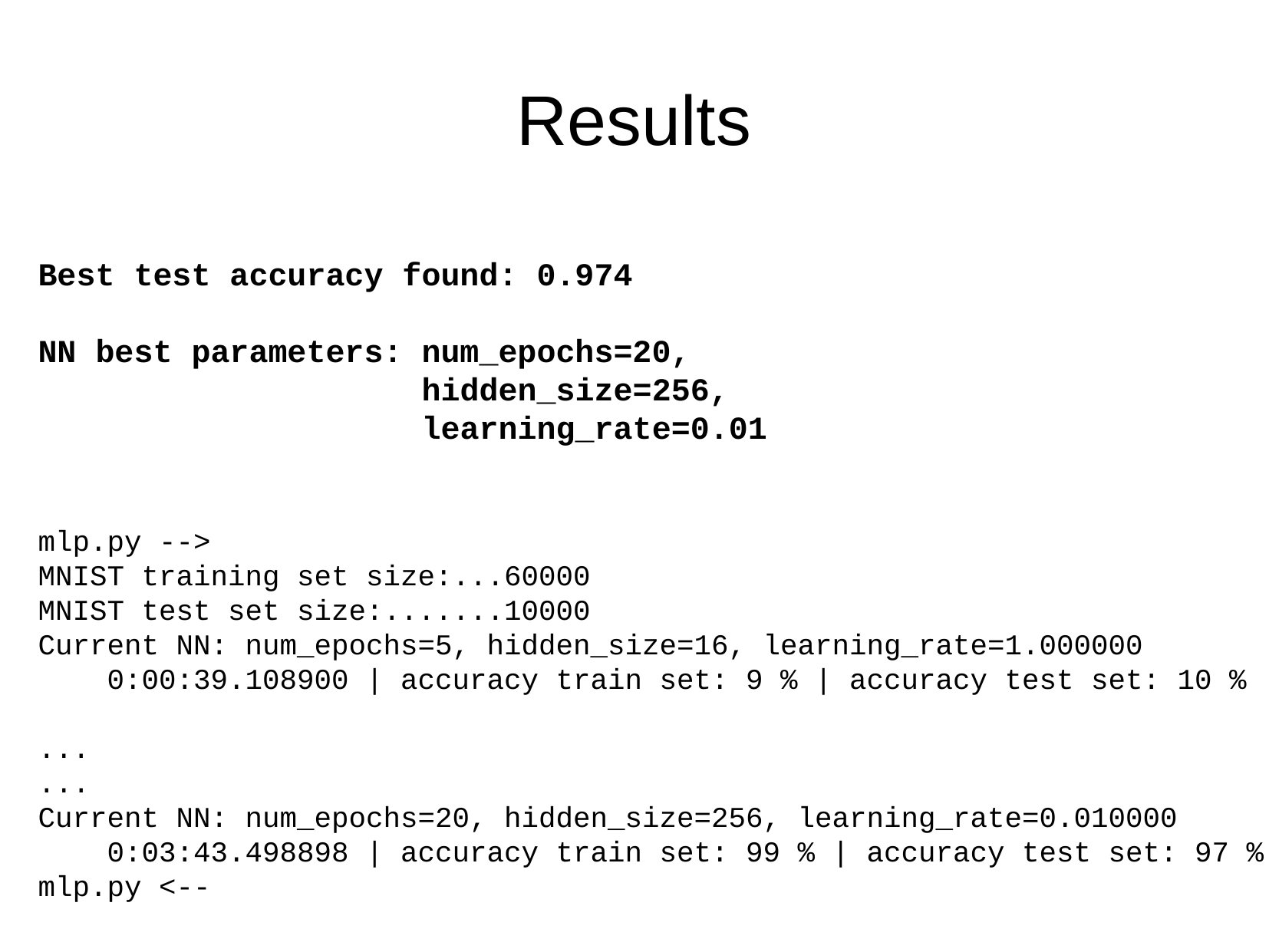

Results
Best test accuracy found: 0.974

NN best parameters: num_epochs=20,
                    hidden_size=256,
                    learning_rate=0.01

mlp.py -->
MNIST training set size:...60000
MNIST test set size:.......10000
Current NN: num_epochs=5, hidden_size=16, learning_rate=1.000000
    0:00:39.108900 | accuracy train set: 9 % | accuracy test set: 10 %

...
...
Current NN: num_epochs=20, hidden_size=256, learning_rate=0.010000
    0:03:43.498898 | accuracy train set: 99 % | accuracy test set: 97 %
mlp.py <--